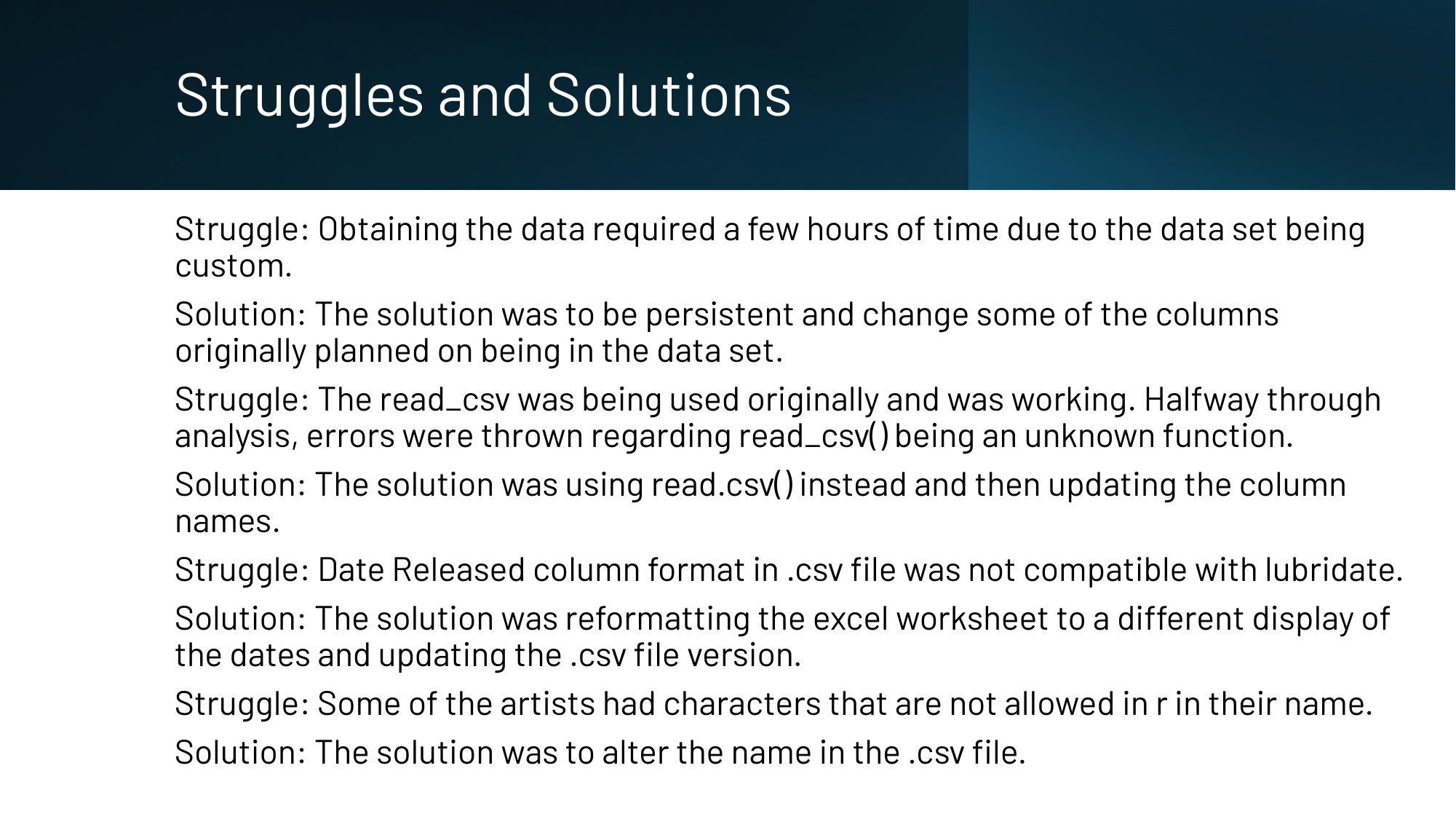

# Struggles and Solutions
Struggle: Obtaining the data required a few hours of time due to the data set being custom.
Solution: The solution was to be persistent and change some of the columns originally planned on being in the data set.
Struggle: The read_csv was being used originally and was working. Halfway through analysis, errors were thrown regarding read_csv() being an unknown function.
Solution: The solution was using read.csv() instead and then updating the column names.
Struggle: Date Released column format in .csv file was not compatible with lubridate.
Solution: The solution was reformatting the excel worksheet to a different display of the dates and updating the .csv file version.
Struggle: Some of the artists had characters that are not allowed in r in their name.
Solution: The solution was to alter the name in the .csv file.